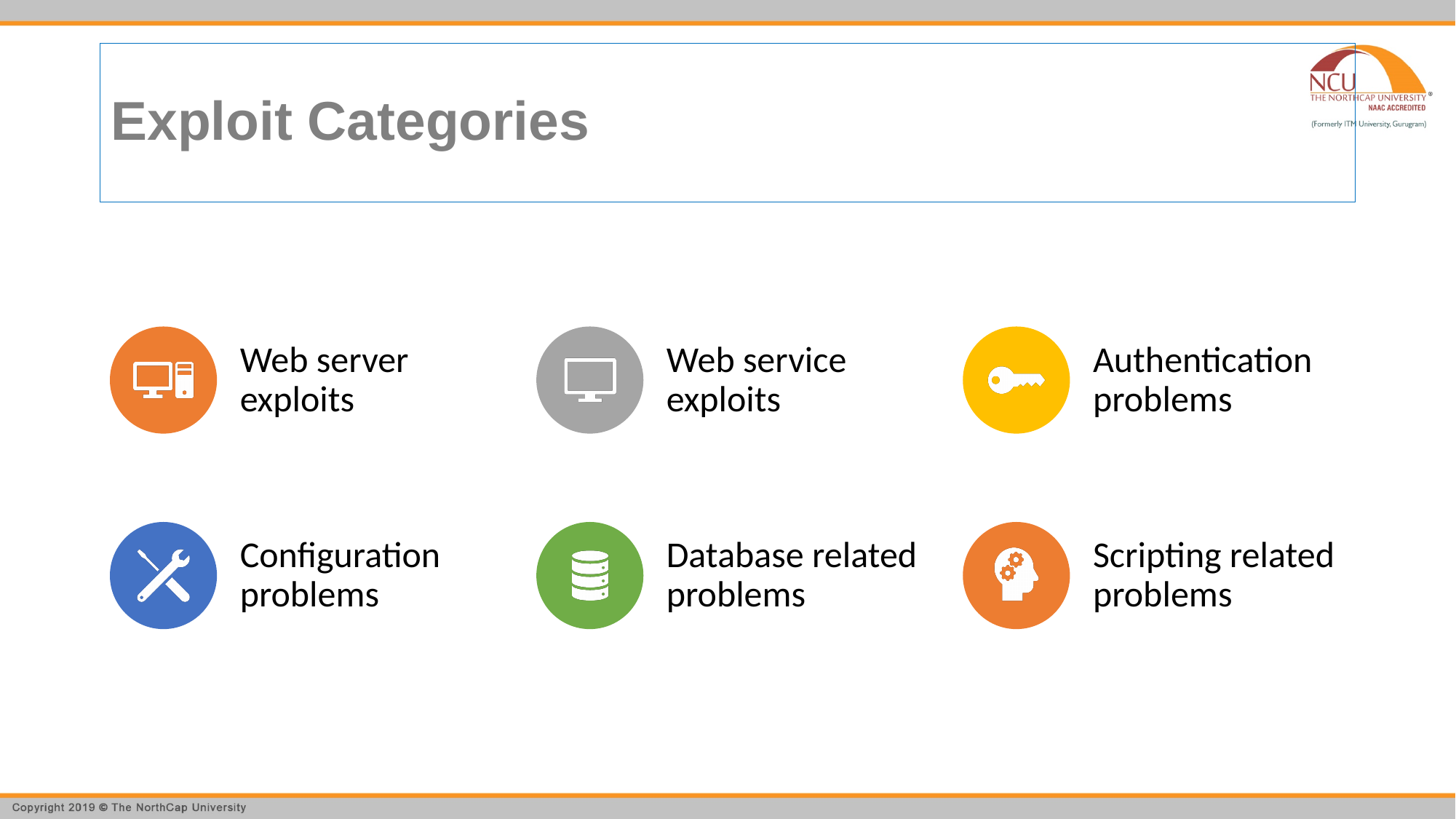

# Exploit Categories
Web server exploits
Web service exploits
Authentication problems
Configuration problems
Database related problems
Scripting related problems